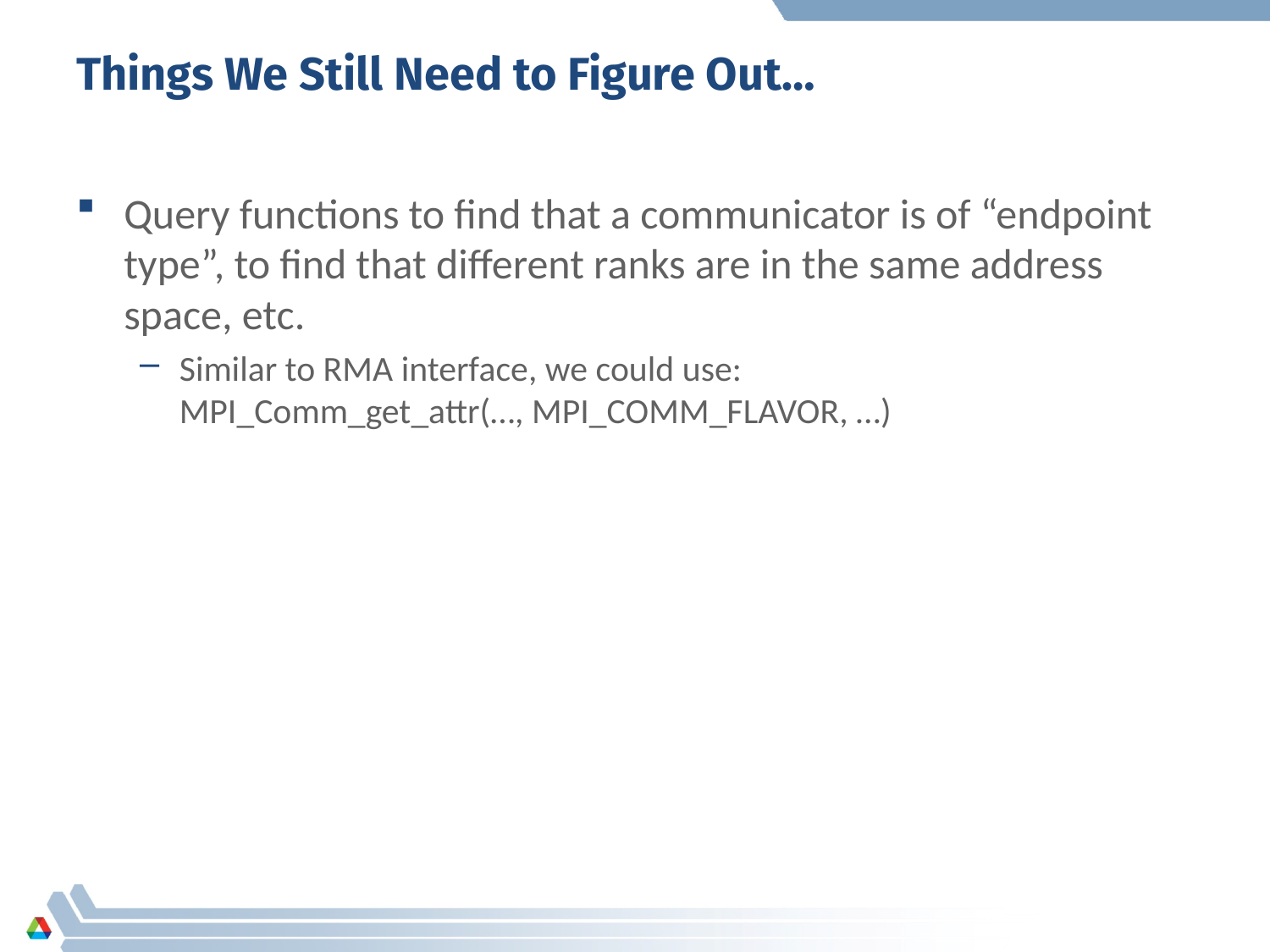

# Things We Still Need to Figure Out…
Query functions to find that a communicator is of “endpoint type”, to find that different ranks are in the same address space, etc.
Similar to RMA interface, we could use:
MPI_Comm_get_attr(…, MPI_COMM_FLAVOR, …)